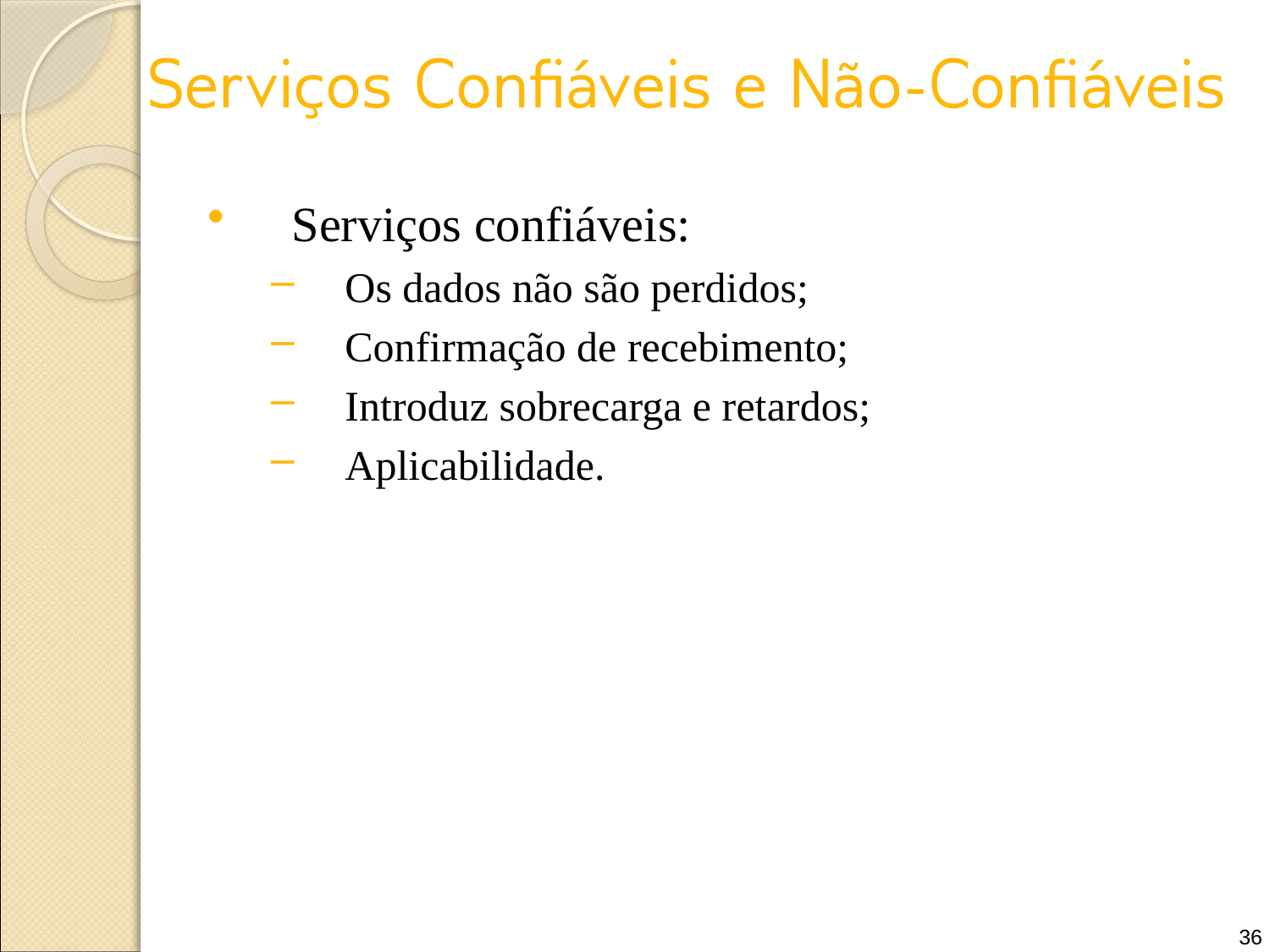

# Serviços Confiáveis e Não-Confiáveis
Serviços confiáveis:
Os dados não são perdidos;
Confirmação de recebimento;
Introduz sobrecarga e retardos;
Aplicabilidade.